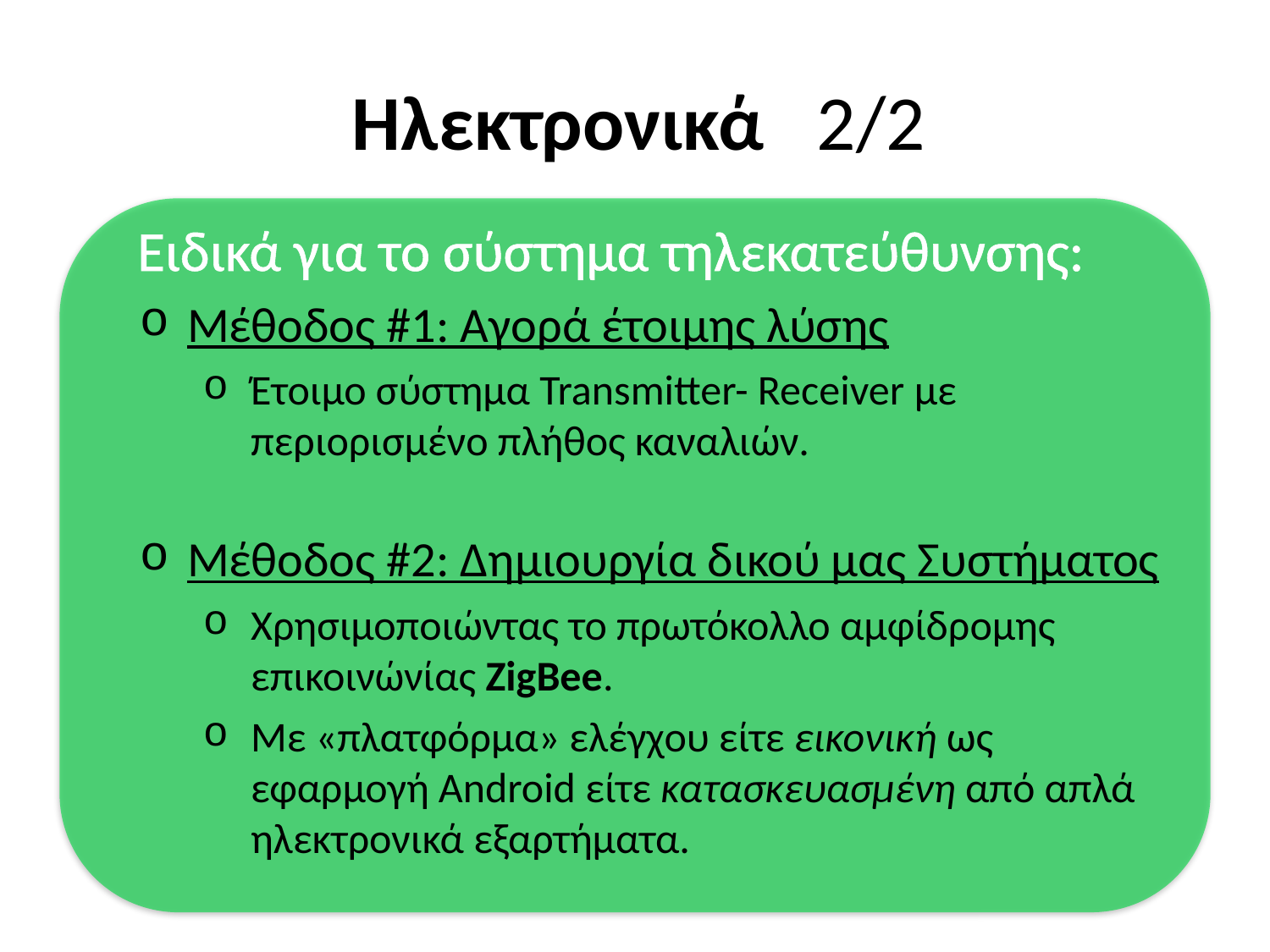

Ηλεκτρονικά   2/2

Ειδικά για το σύστημα τηλεκατεύθυνσης:
Μέθοδος #1: Αγορά έτοιμης λύσης
Έτοιμο σύστημα Transmitter- Receiver με  	περιορισμένο πλήθος καναλιών.

Μέθοδος #2: Δημιουργία δικού μας Συστήματος
Χρησιμοποιώντας το πρωτόκολλο αμφίδρομης επικοινώνίας ΖigBee.
Με «πλατφόρμα» ελέγχου είτε εικονική ως εφαρμογή Android είτε κατασκευασμένη από απλά ηλεκτρονικά εξαρτήματα.